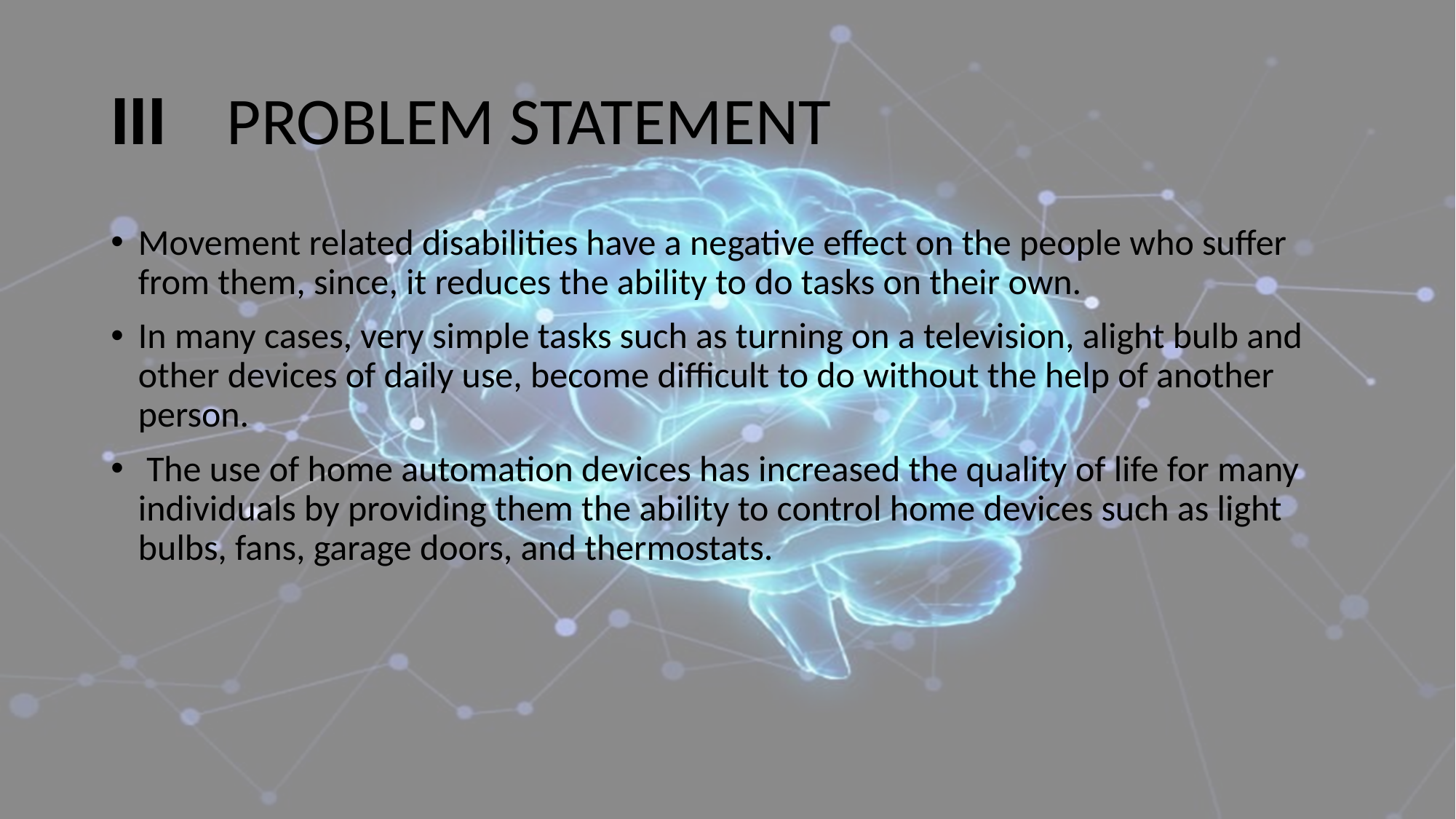

# III    PROBLEM STATEMENT
Movement related disabilities have a negative effect on the people who suffer from them, since, it reduces the ability to do tasks on their own.
In many cases, very simple tasks such as turning on a television, alight bulb and other devices of daily use, become difficult to do without the help of another person.
 The use of home automation devices has increased the quality of life for many individuals by providing them the ability to control home devices such as light bulbs, fans, garage doors, and thermostats.